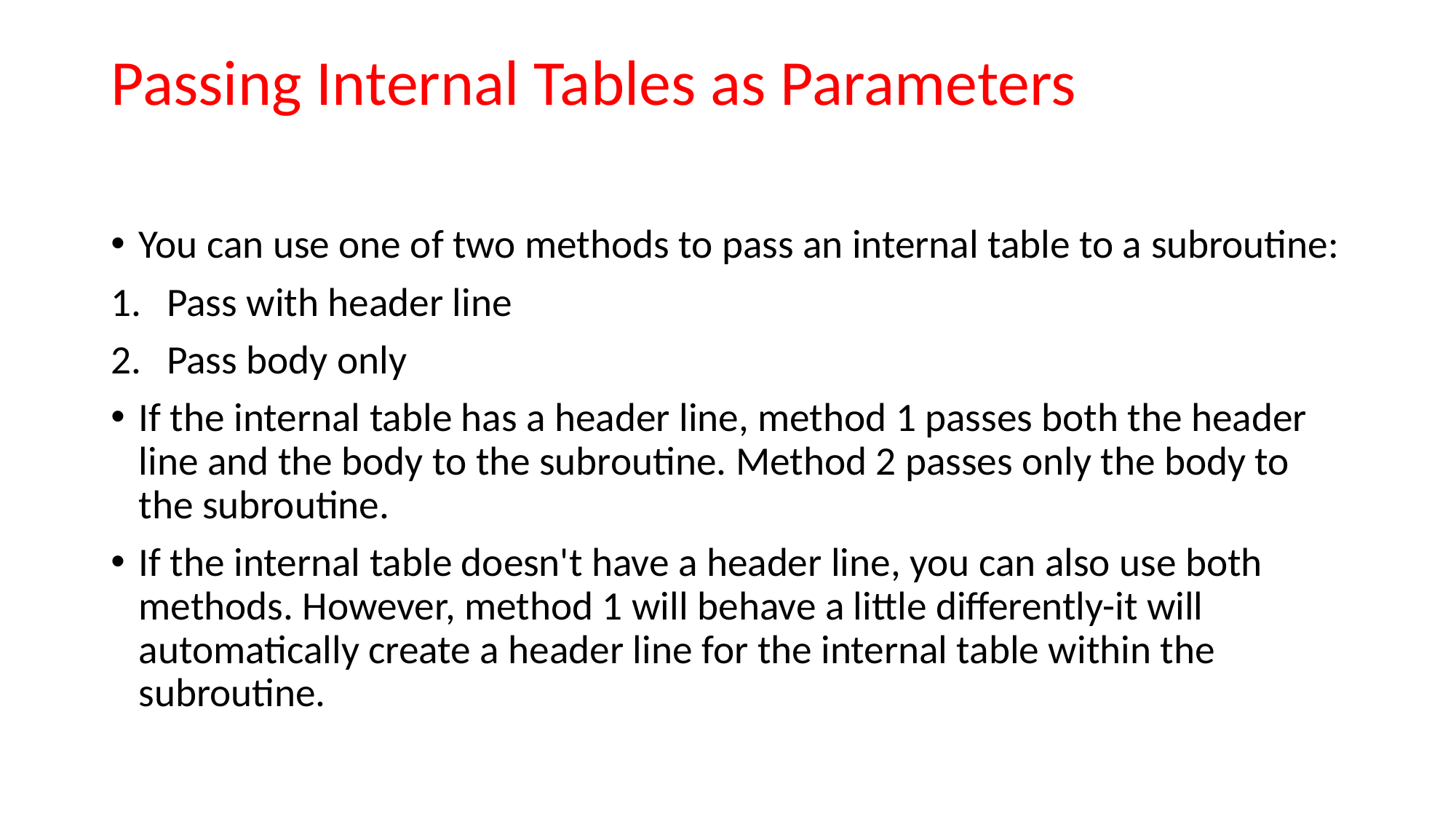

# Passing Internal Tables as Parameters
You can use one of two methods to pass an internal table to a subroutine:
Pass with header line
Pass body only
If the internal table has a header line, method 1 passes both the header line and the body to the subroutine. Method 2 passes only the body to the subroutine.
If the internal table doesn't have a header line, you can also use both methods. However, method 1 will behave a little differently-it will automatically create a header line for the internal table within the subroutine.